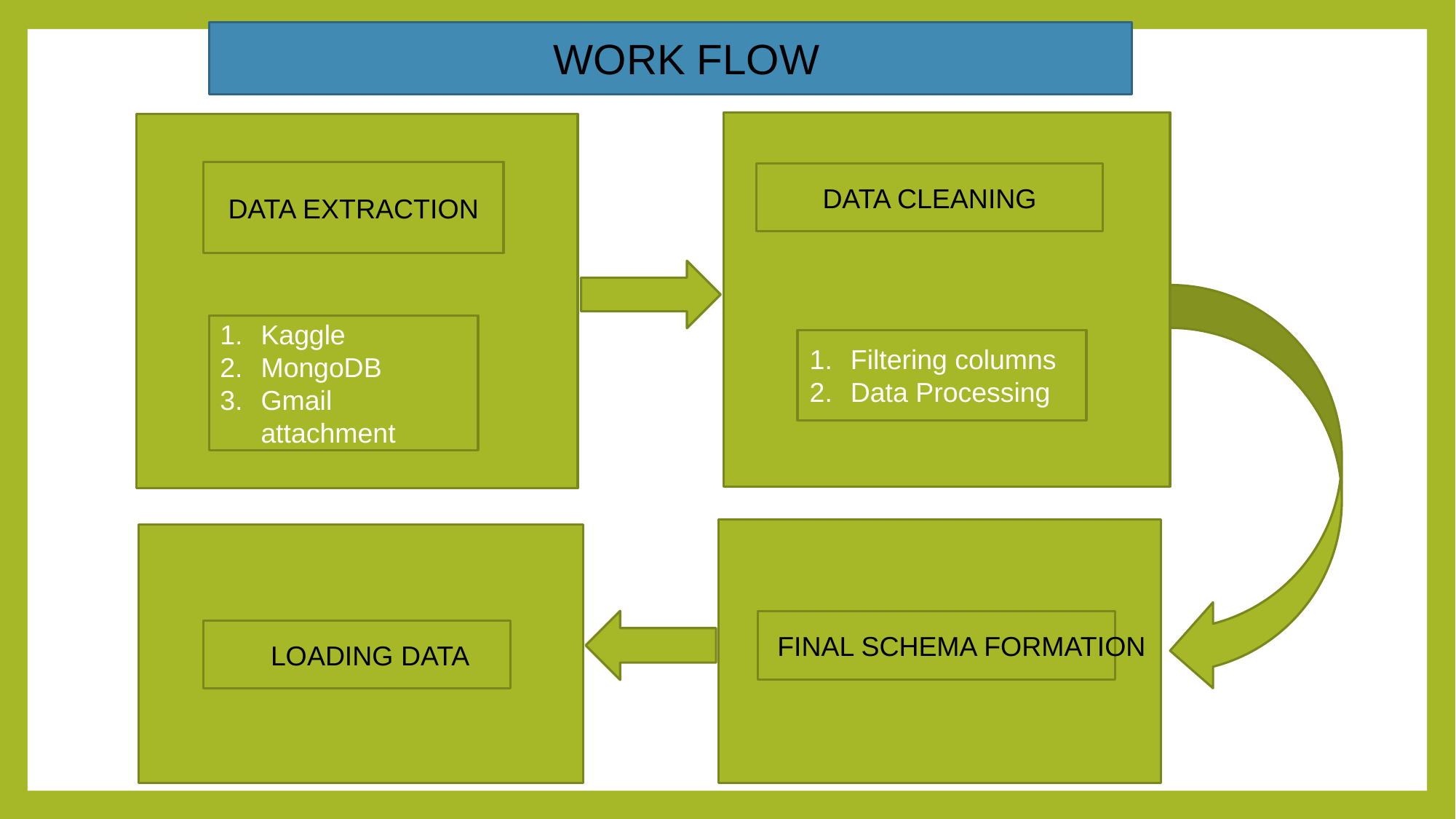

WORK FLOW

DATA EXTRACTION
DATA CLEANING

Kaggle
MongoDB
Gmail attachment

Filtering columns
Data Processing

FINAL SCHEMA FORMATION
LOADING DATA